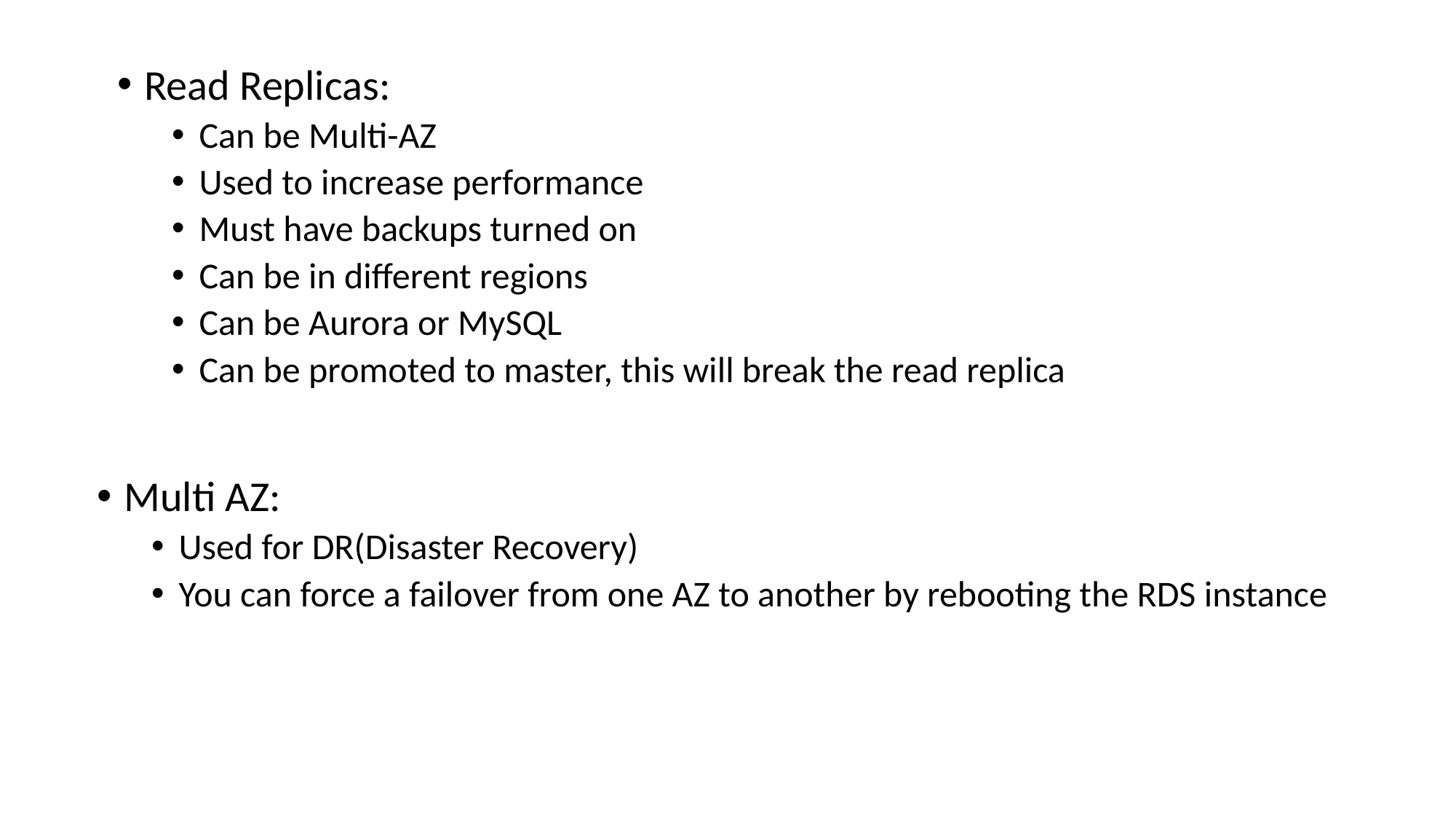

Read Replicas:
Can be Multi-AZ
Used to increase performance
Must have backups turned on
Can be in different regions
Can be Aurora or MySQL
Can be promoted to master, this will break the read replica

Multi AZ:
Used for DR(Disaster Recovery)
You can force a failover from one AZ to another by rebooting the RDS instance